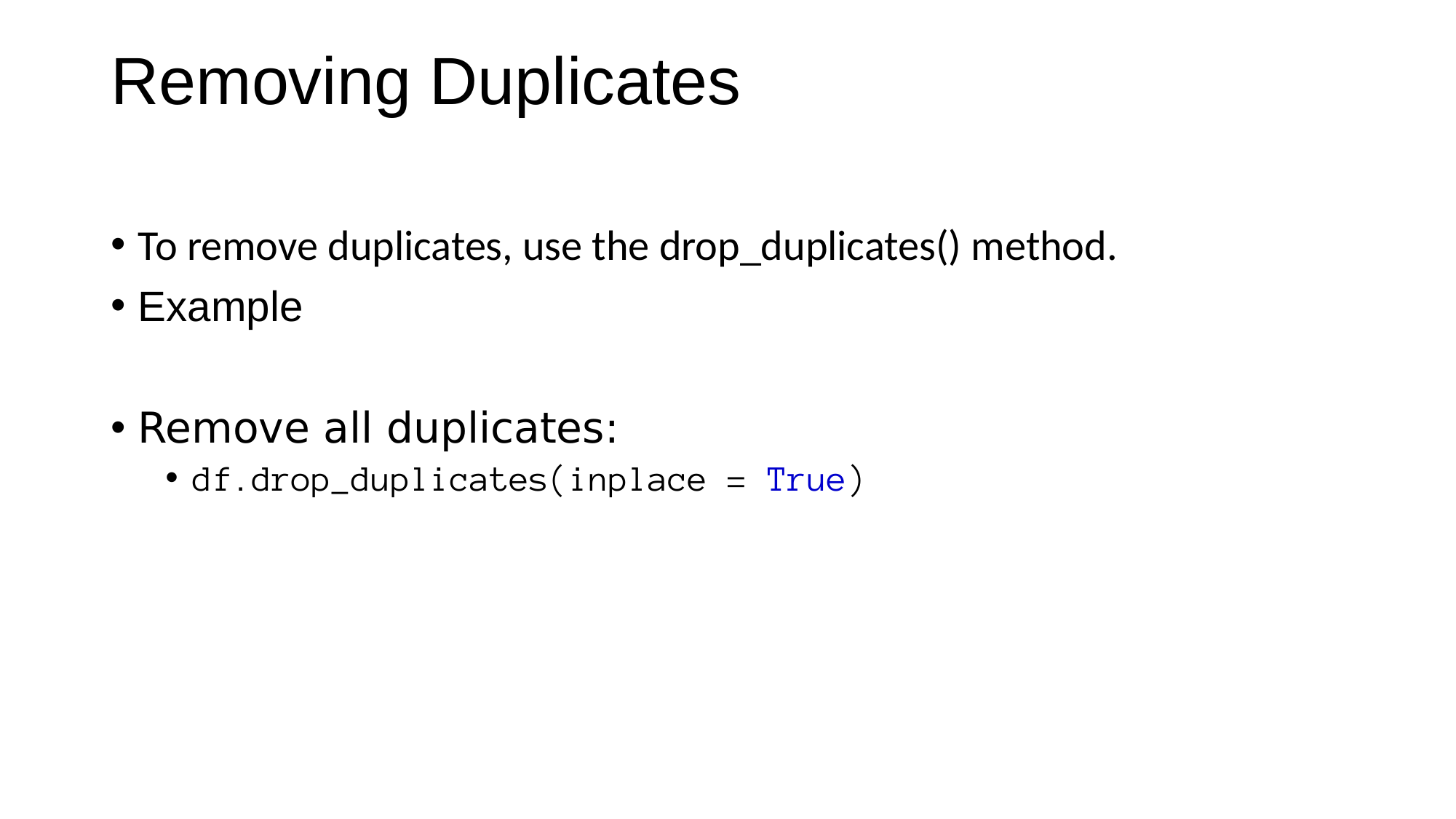

# Removing Duplicates
To remove duplicates, use the drop_duplicates() method.
Example

Remove all duplicates:
df.drop_duplicates(inplace = True)